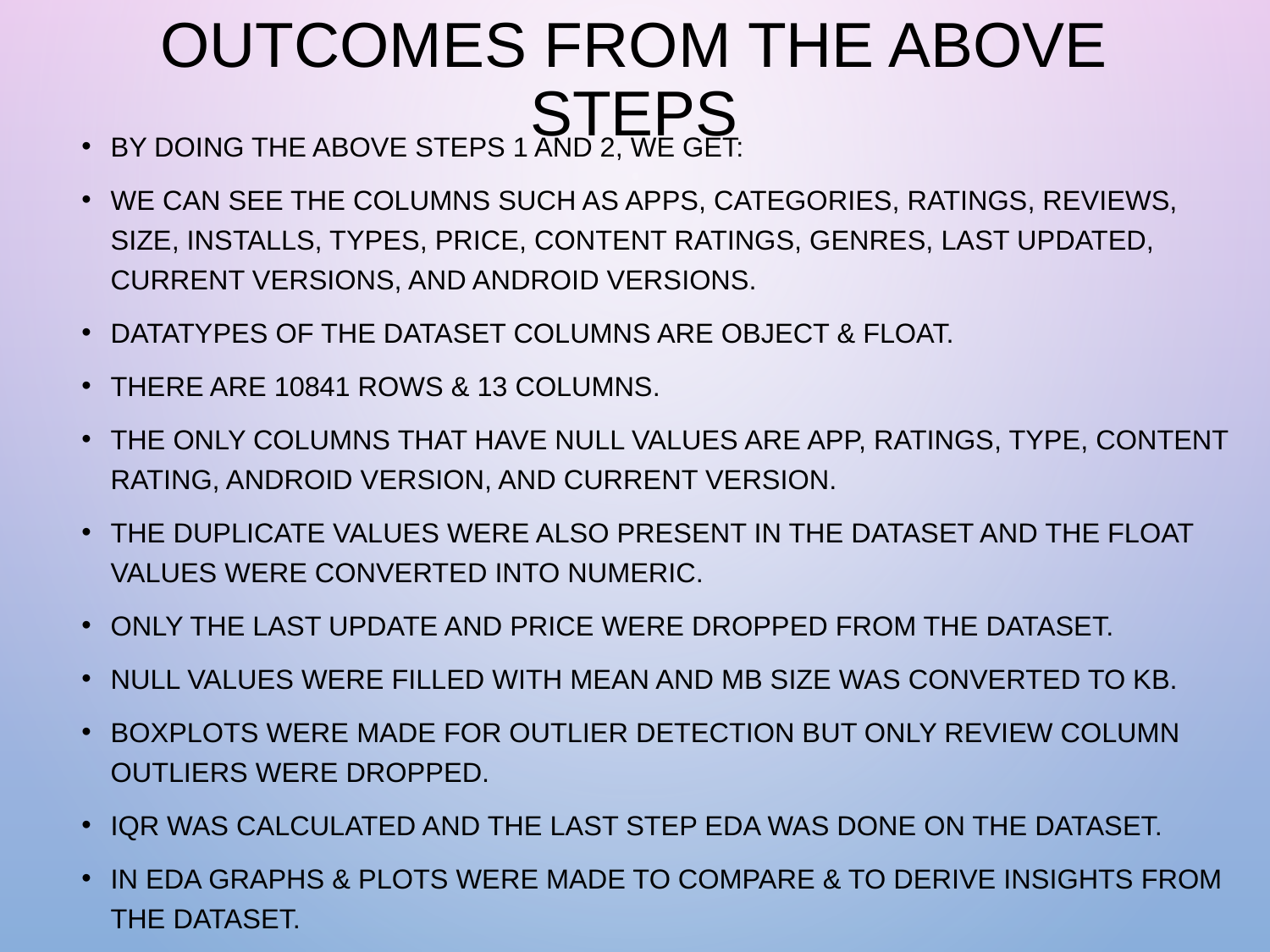

# Outcomes from the above steps
By Doing the above Steps 1 and 2, we get:
WE can see the columns such as Apps, Categories, Ratings, Reviews, size, installs, types, price, content ratings, genres, last updated, current versions, and Android versions.
Datatypes of the dataset columns are object & float.
There are 10841 rows & 13 columns.
The only columns that have null values are App, Ratings, Type, Content rating, Android version, and current version.
The duplicate values were also present in the dataset and the float values were converted into numeric.
Only the last update and price were dropped from the dataset.
Null values were filled with mean and MB size was Converted To kB.
Boxplots were made for outlier detection but only Review column outliers were dropped.
IQR was calculated and the last step EDA was done on the dataset.
IN eDA graphs & plots were made to compare & to derive insights from the dataset.